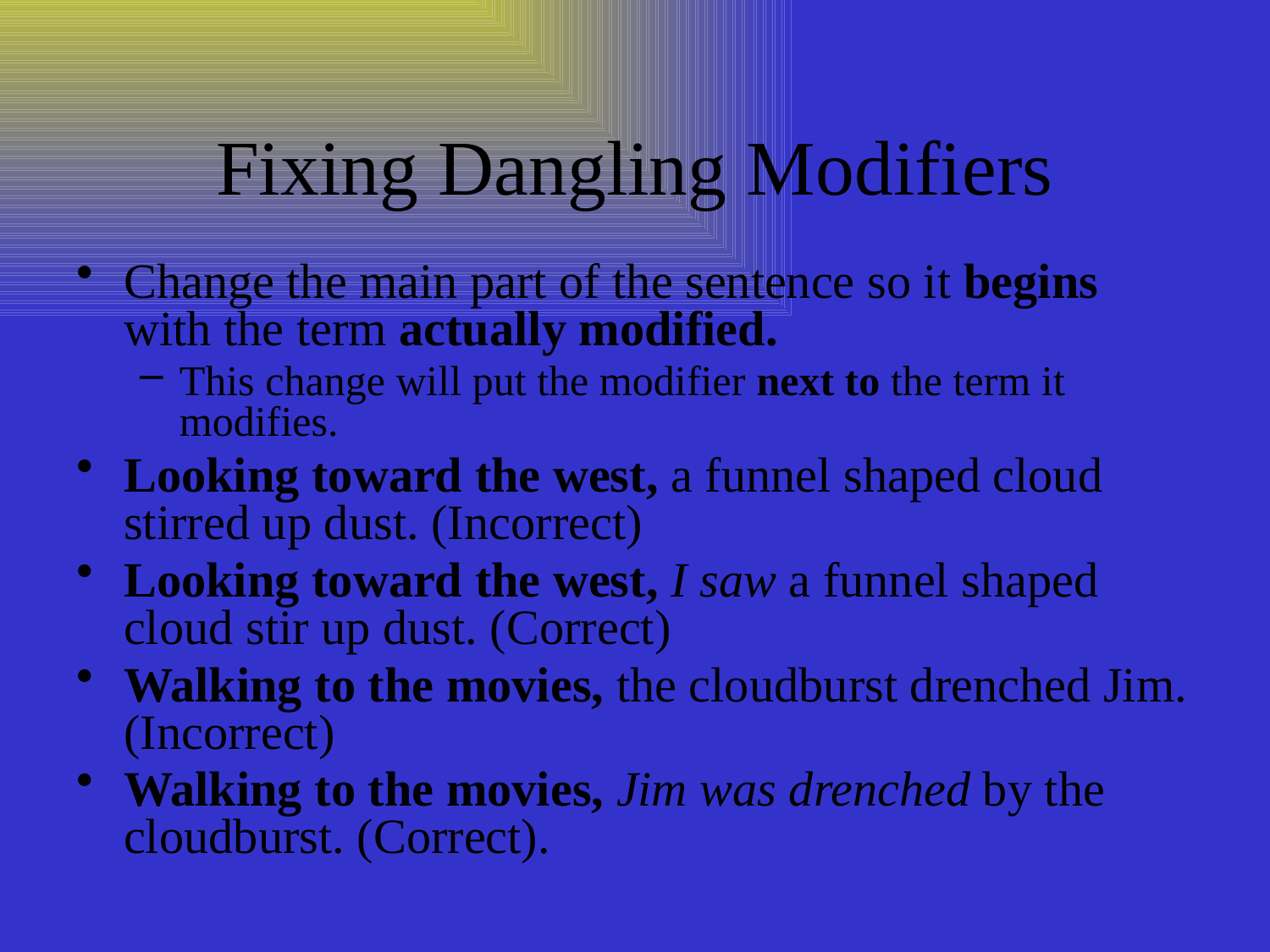

# Fixing Dangling Modifiers
Change the main part of the sentence so it begins with the term actually modified.
This change will put the modifier next to the term it modifies.
Looking toward the west, a funnel shaped cloud stirred up dust. (Incorrect)
Looking toward the west, I saw a funnel shaped cloud stir up dust. (Correct)
Walking to the movies, the cloudburst drenched Jim. (Incorrect)
Walking to the movies, Jim was drenched by the cloudburst. (Correct).